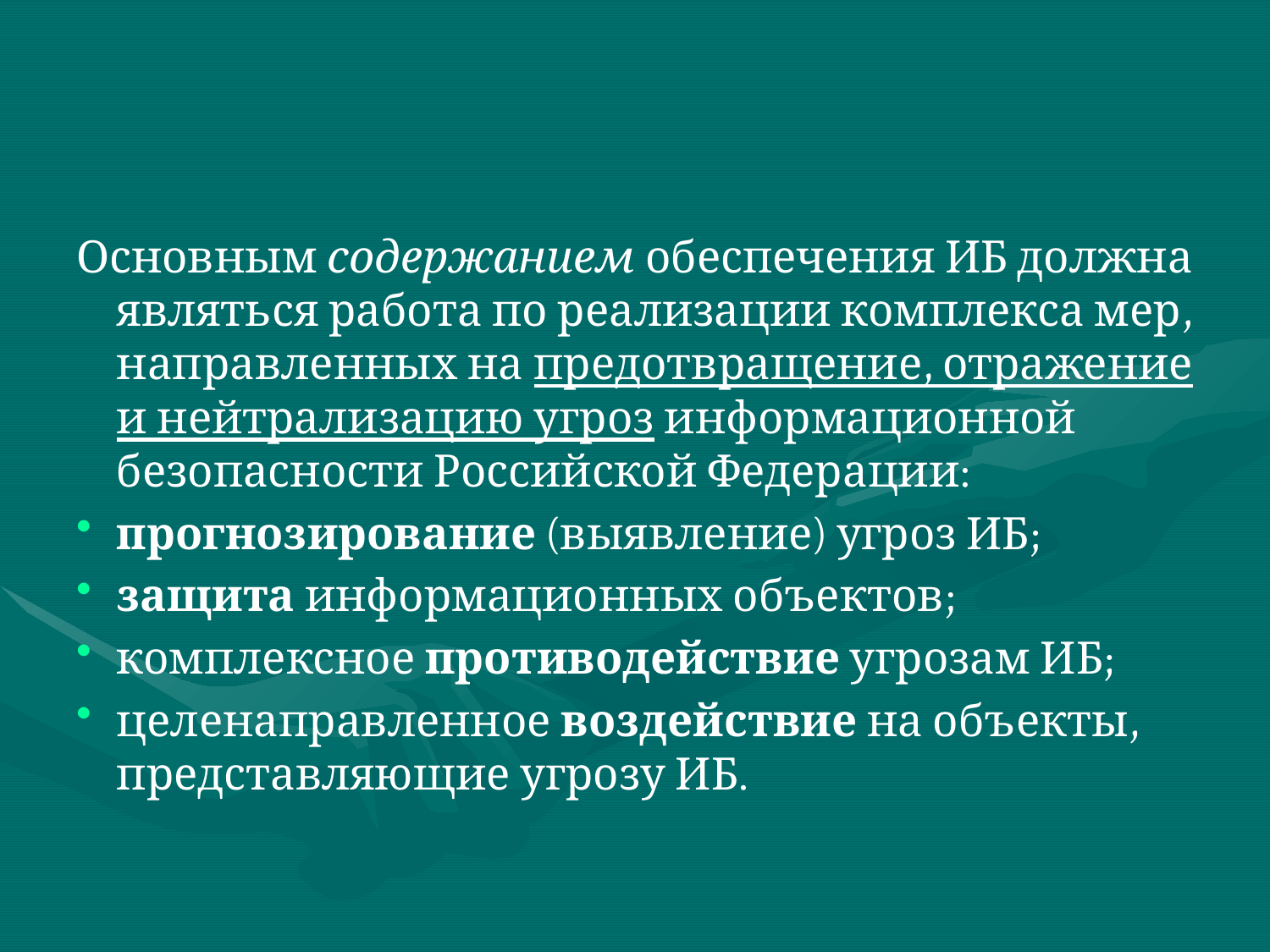

#
Основным содержанием обеспечения ИБ должна являться работа по реализации комплекса мер, направленных на предотвращение, отражение и нейтрализацию угроз информационной безопасности Российской Федерации:
прогнозирование (выявление) угроз ИБ;
защита информационных объектов;
комплексное противодействие угрозам ИБ;
целенаправленное воздействие на объекты, представляющие угрозу ИБ.